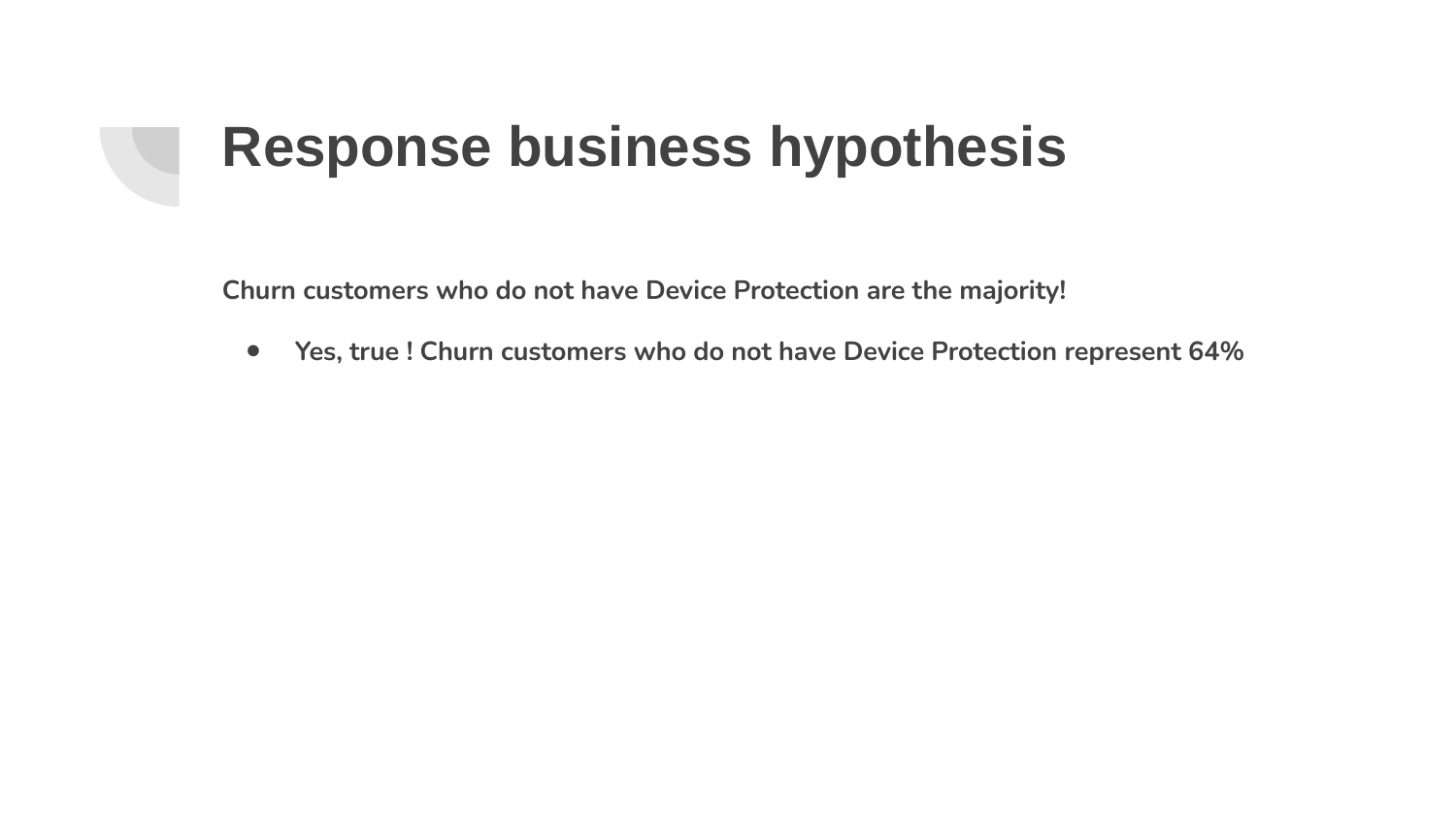

# Response business hypothesis
Churn customers who do not have Device Protection are the majority!
Yes, true ! Churn customers who do not have Device Protection represent 64%